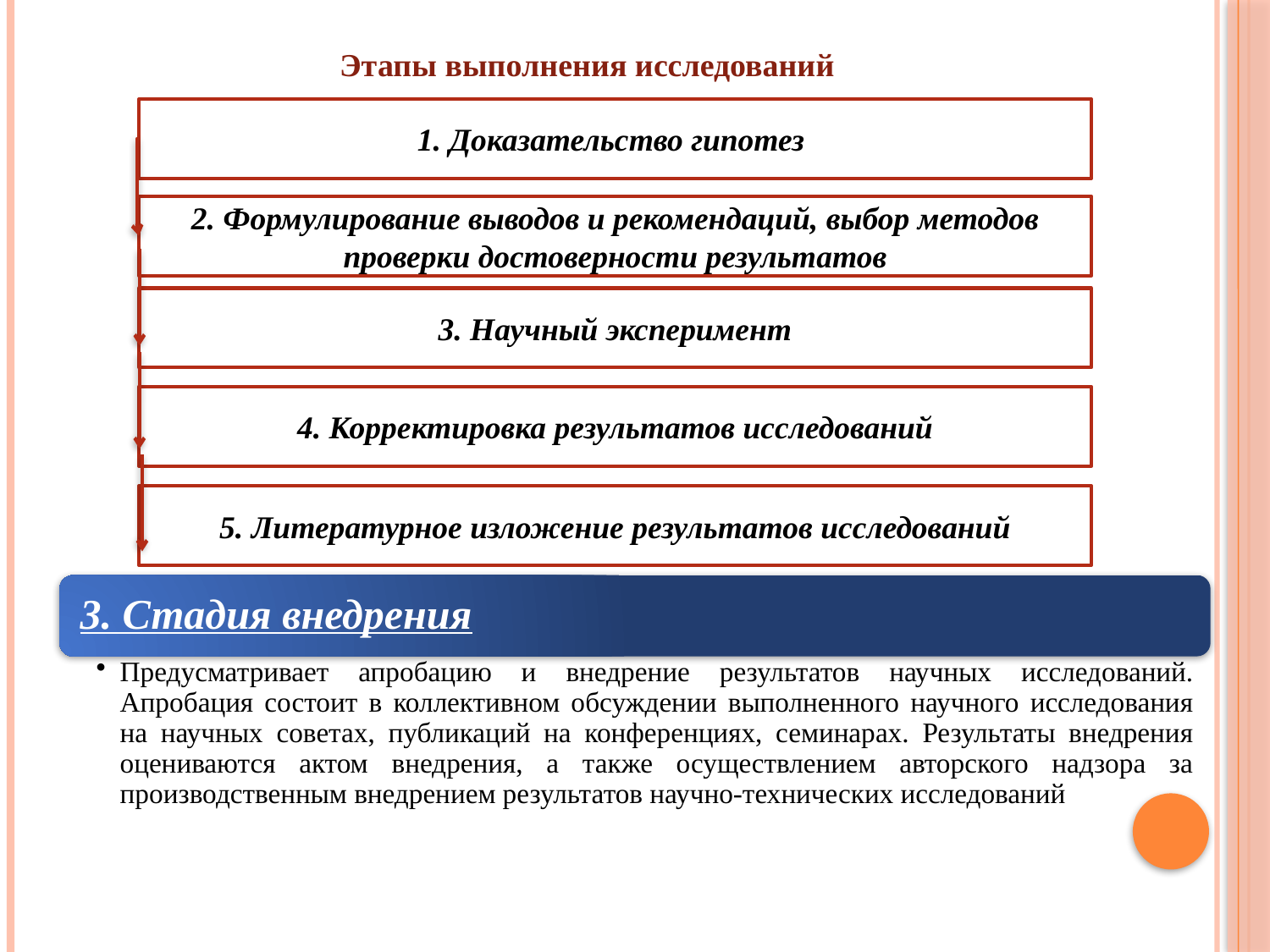

# Этапы выполнения исследований
1. Доказательство гипотез
2. Формулирование выводов и рекомендаций, выбор методов проверки достоверности результатов
3. Научный эксперимент
4. Корректировка результатов исследований
5. Литературное изложение результатов исследований
3. Стадия внедрения
Предусматривает апробацию и внедрение результатов научных исследований. Апробация состоит в коллективном обсуждении выполненного научного исследования на научных советах, публикаций на конференциях, семинарах. Результаты внедрения оцениваются актом внедрения, а также осуществлением авторского надзора за производственным внедрением результатов научно-технических исследований